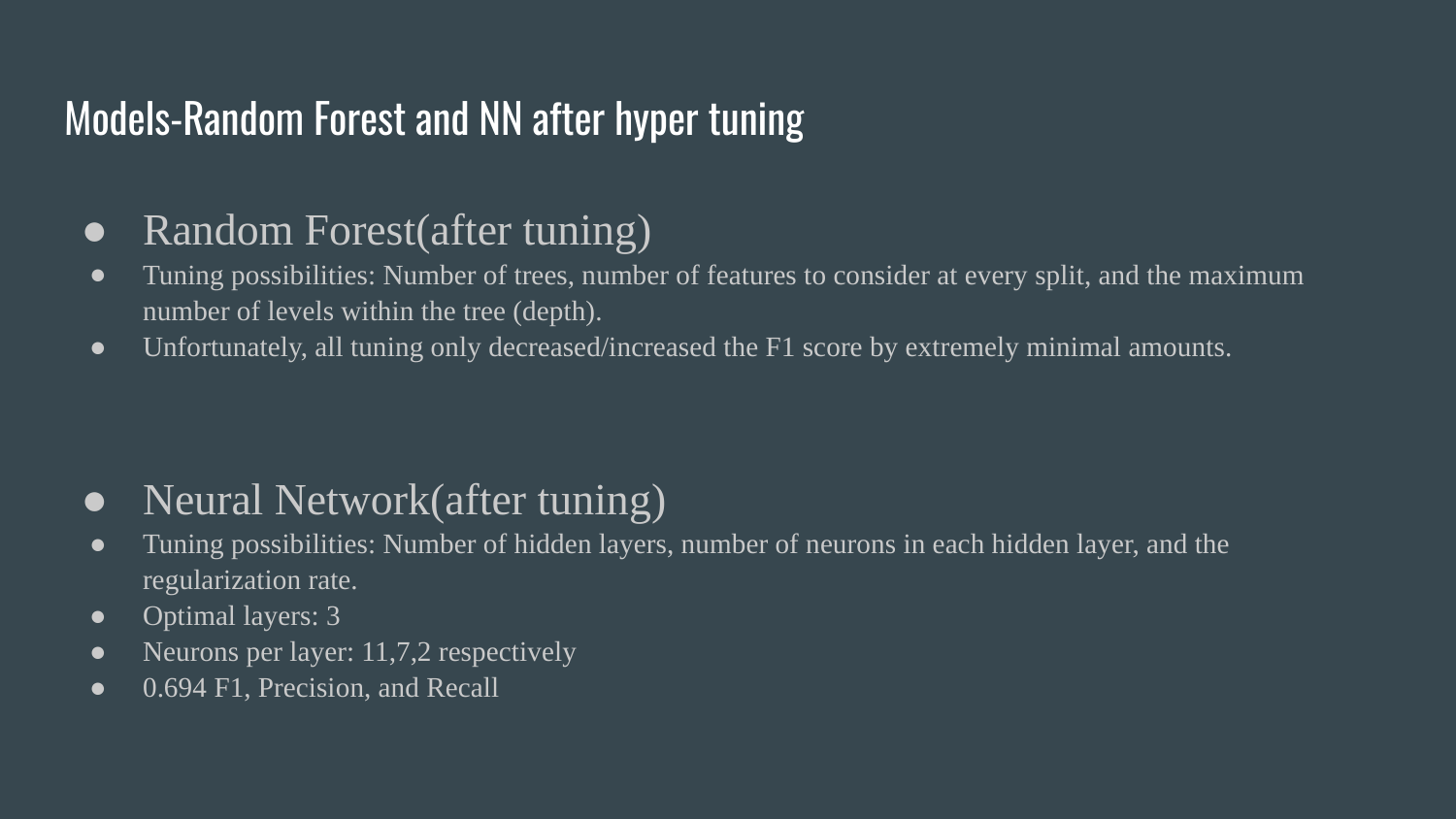

# Models-Random Forest and NN after hyper tuning
Random Forest(after tuning)
Tuning possibilities: Number of trees, number of features to consider at every split, and the maximum number of levels within the tree (depth).
Unfortunately, all tuning only decreased/increased the F1 score by extremely minimal amounts.

Neural Network(after tuning)
Tuning possibilities: Number of hidden layers, number of neurons in each hidden layer, and the regularization rate.
Optimal layers: 3
Neurons per layer: 11,7,2 respectively
0.694 F1, Precision, and Recall